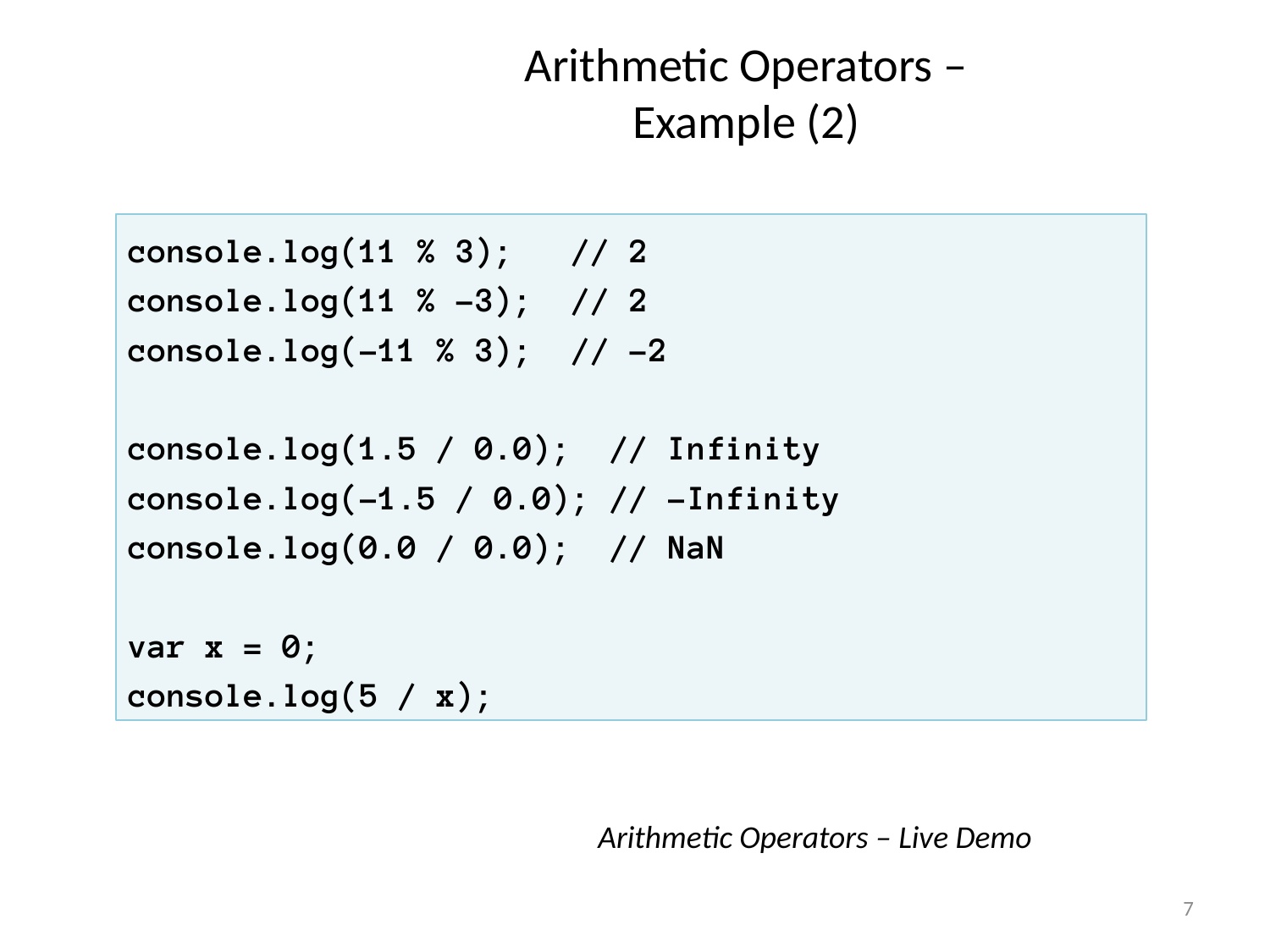

# Arithmetic Operators – Example (2)
console.log(11 % 3);   // 2
console.log(11 % -3);  // 2
console.log(-11 % 3);  // -2

console.log(1.5 / 0.0);  // Infinity
console.log(-1.5 / 0.0); // -Infinity
console.log(0.0 / 0.0);  // NaN

var x = 0;
console.log(5 / x);
Arithmetic Operators – Live Demo
7